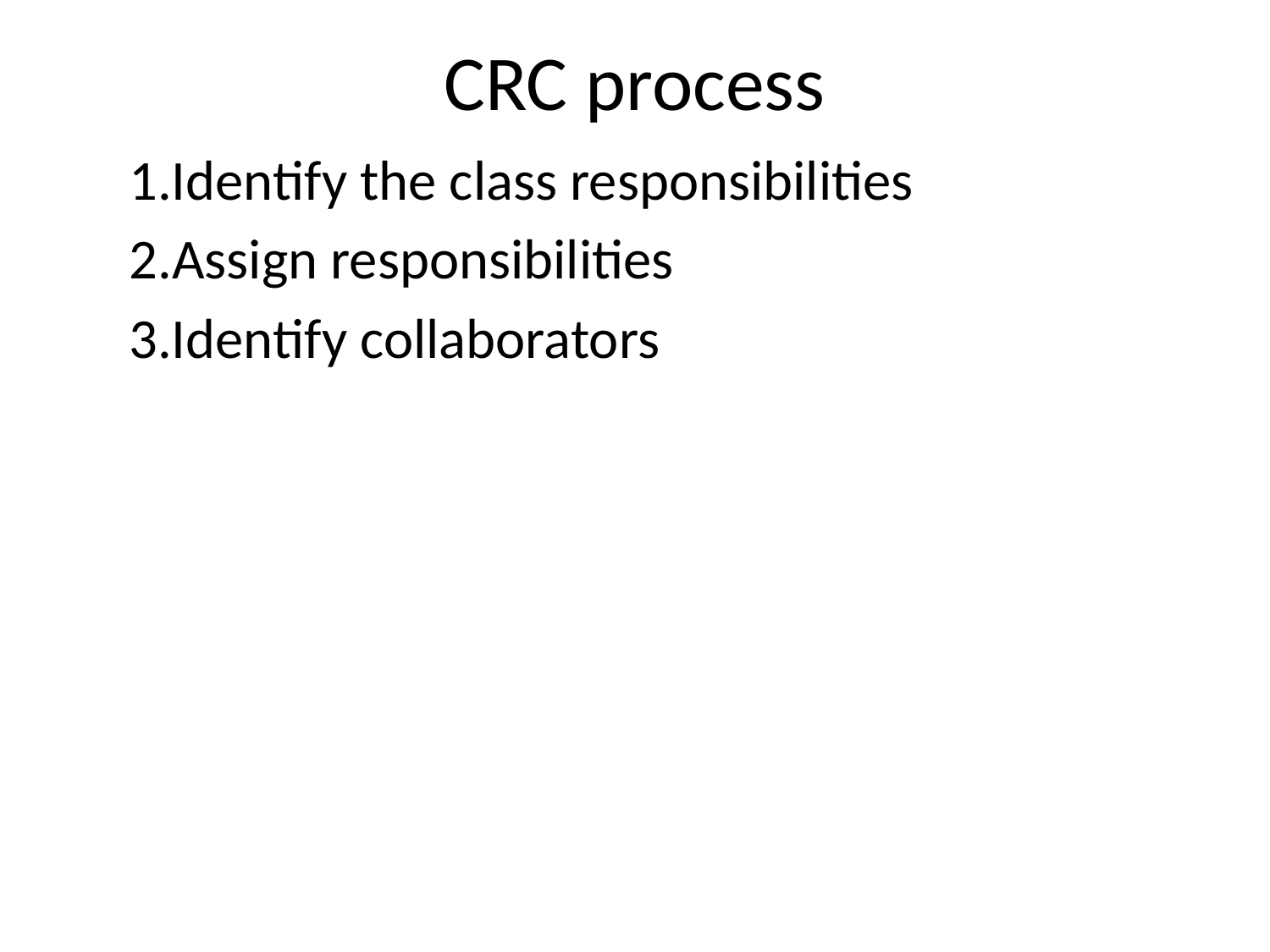

# CRC process
1.Identify the class responsibilities
2.Assign responsibilities
3.Identify collaborators